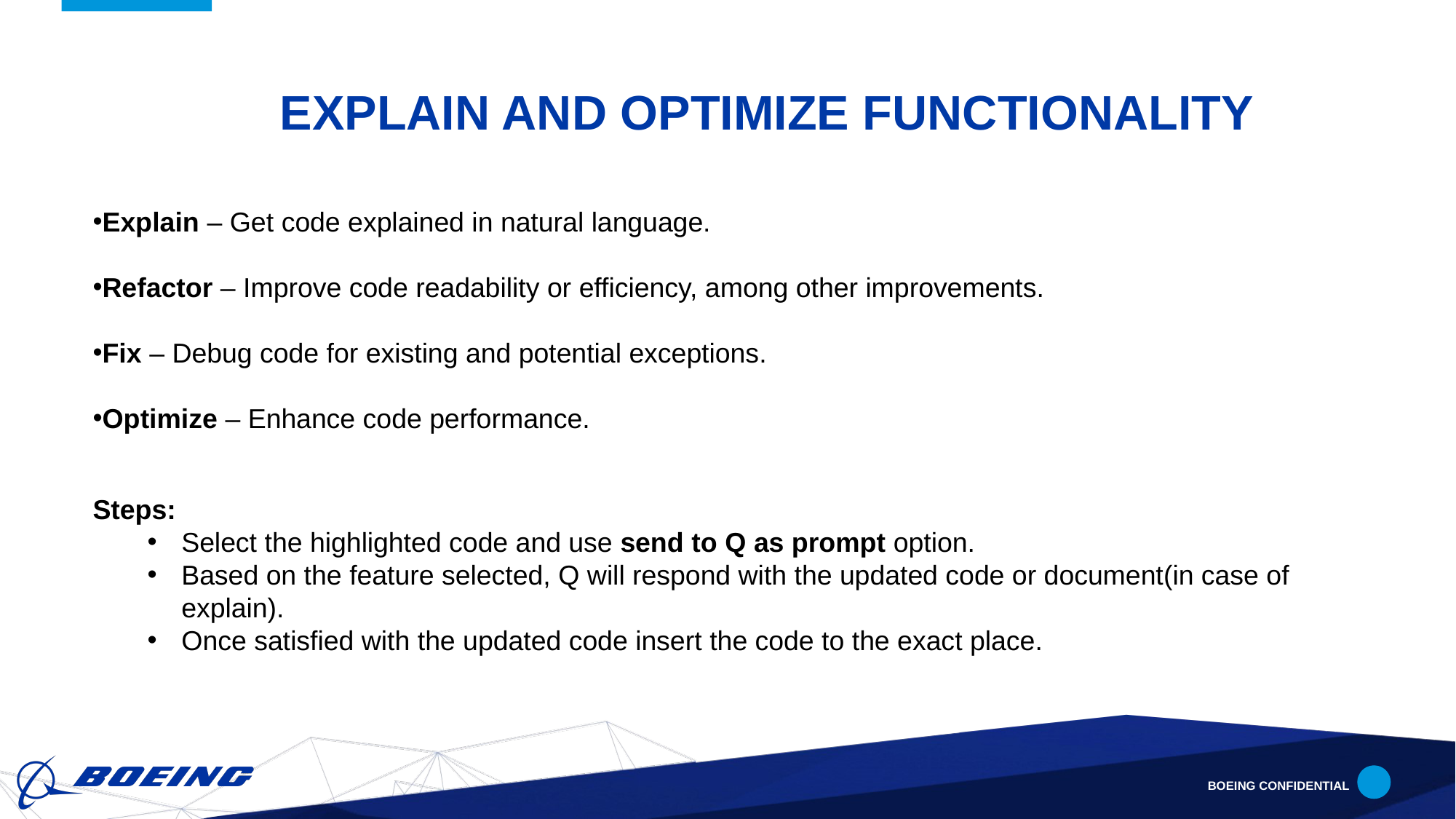

# Explain and optimize functionality
Explain – Get code explained in natural language.

Refactor – Improve code readability or efficiency, among other improvements.

Fix – Debug code for existing and potential exceptions.

Optimize – Enhance code performance.

Steps:
Select the highlighted code and use send to Q as prompt option.
Based on the feature selected, Q will respond with the updated code or document(in case of explain).
Once satisfied with the updated code insert the code to the exact place.